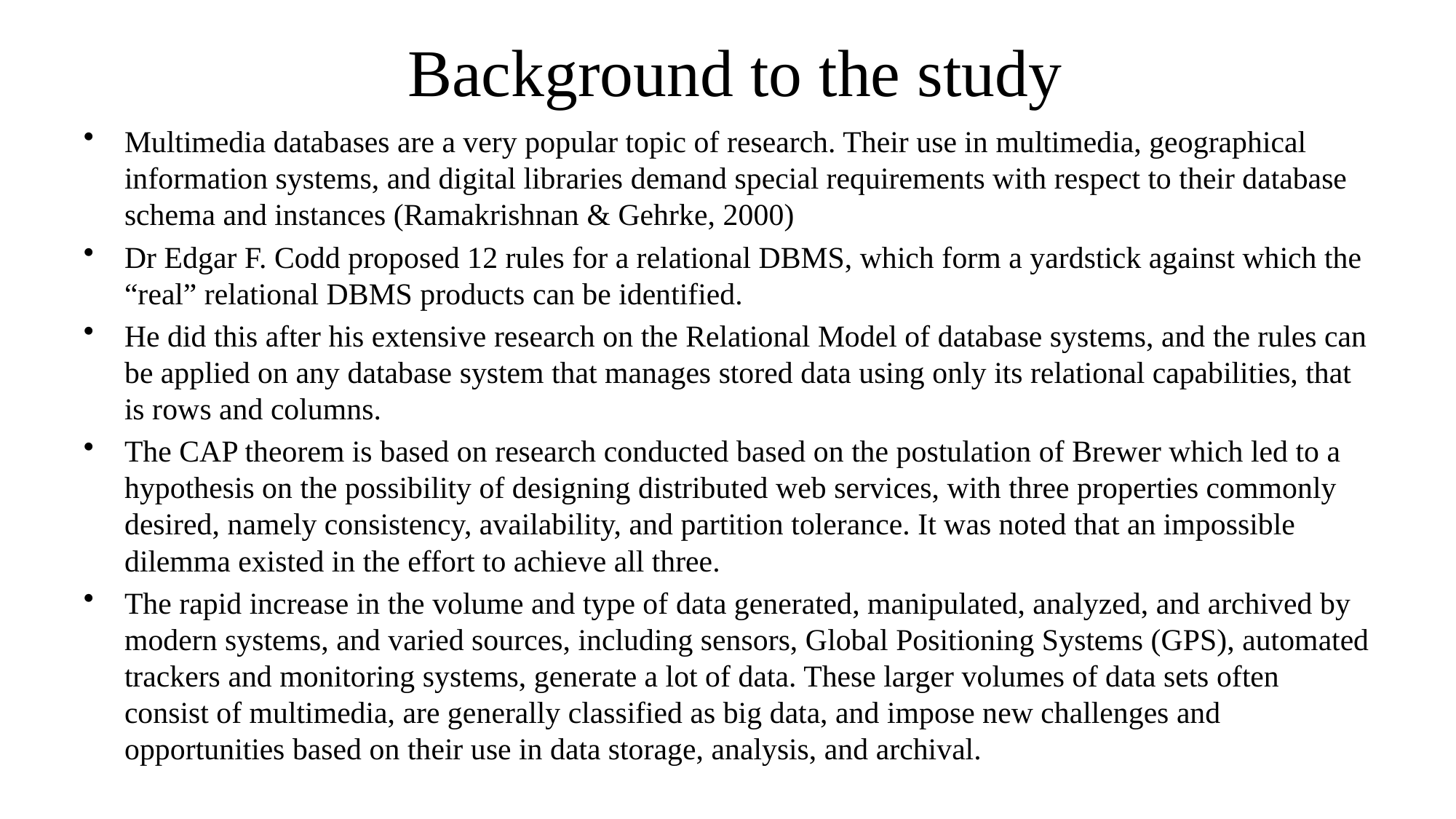

# Background to the study
Multimedia databases are a very popular topic of research. Their use in multimedia, geographical information systems, and digital libraries demand special requirements with respect to their database schema and instances (Ramakrishnan & Gehrke, 2000)
Dr Edgar F. Codd proposed 12 rules for a relational DBMS, which form a yardstick against which the “real” relational DBMS products can be identified.
He did this after his extensive research on the Relational Model of database systems, and the rules can be applied on any database system that manages stored data using only its relational capabilities, that is rows and columns.
The CAP theorem is based on research conducted based on the postulation of Brewer which led to a hypothesis on the possibility of designing distributed web services, with three properties commonly desired, namely consistency, availability, and partition tolerance. It was noted that an impossible dilemma existed in the effort to achieve all three.
The rapid increase in the volume and type of data generated, manipulated, analyzed, and archived by modern systems, and varied sources, including sensors, Global Positioning Systems (GPS), automated trackers and monitoring systems, generate a lot of data. These larger volumes of data sets often consist of multimedia, are generally classified as big data, and impose new challenges and opportunities based on their use in data storage, analysis, and archival.